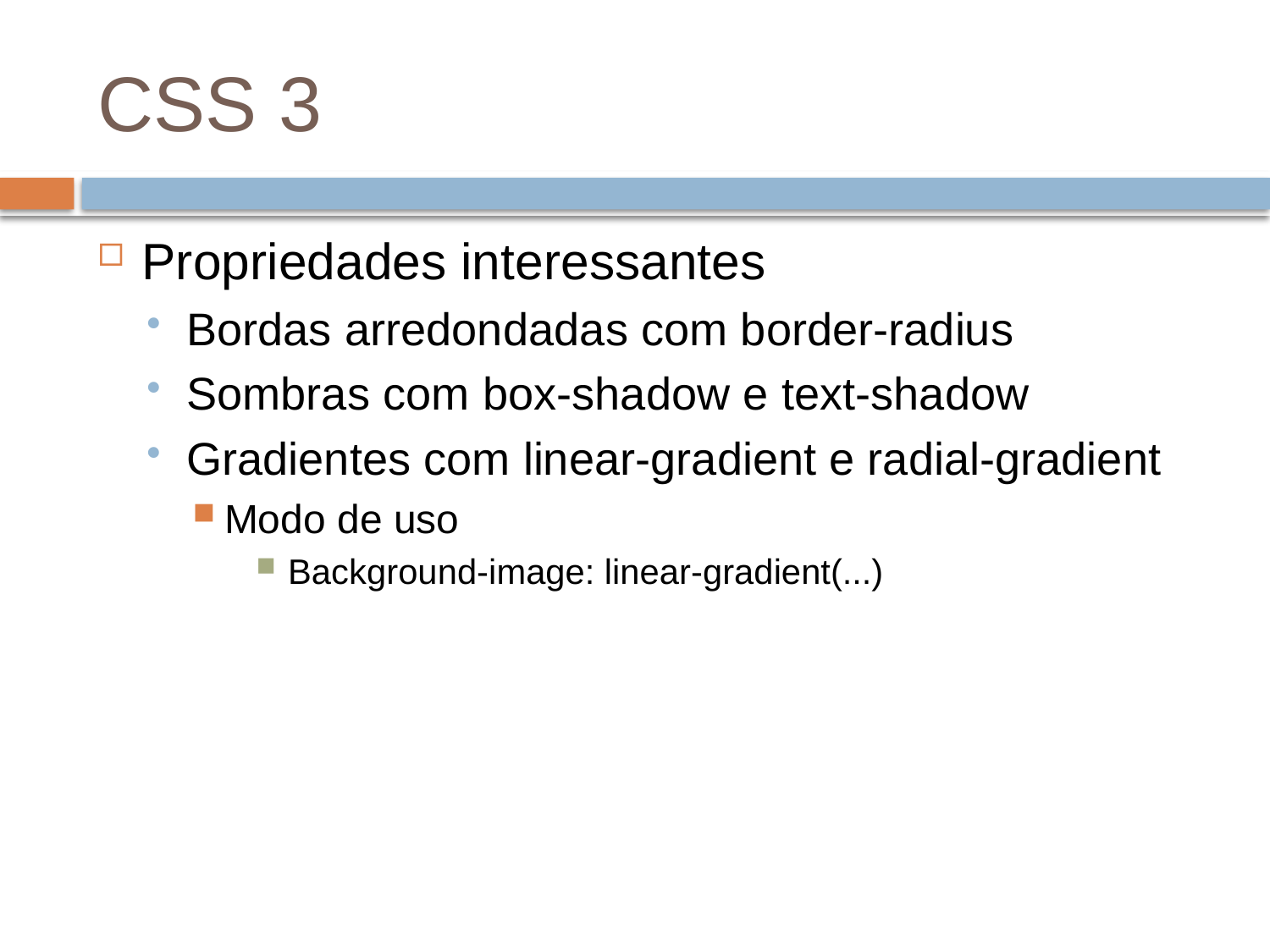

# CSS 3
Propriedades interessantes
Bordas arredondadas com border-radius
Sombras com box-shadow e text-shadow
Gradientes com linear-gradient e radial-gradient
Modo de uso
Background-image: linear-gradient(...)